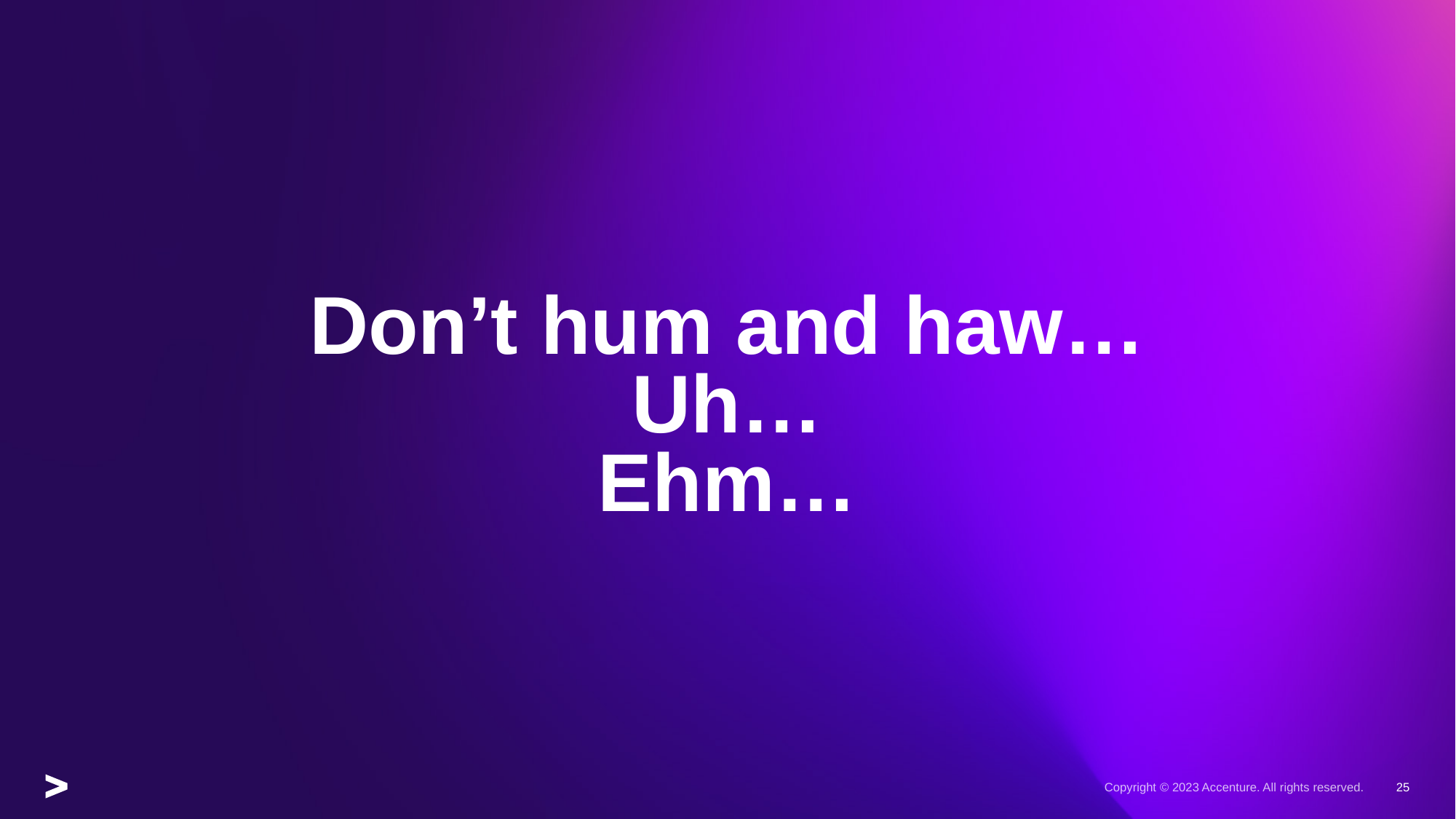

# Don’t hum and haw… Uh… Ehm…
25